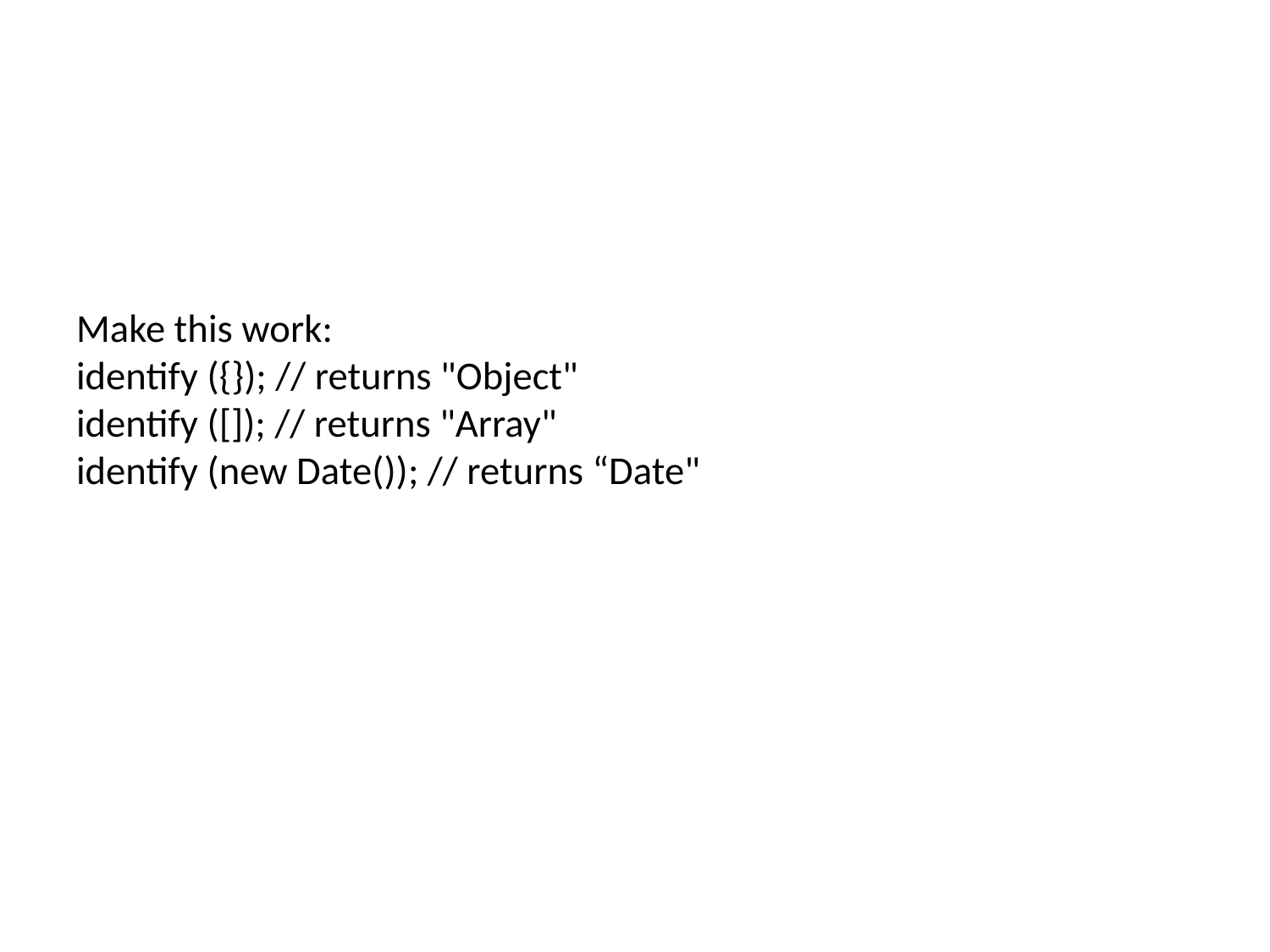

# Make this work: identify ({}); // returns "Object" identify ([]); // returns "Array" identify (new Date()); // returns “Date"